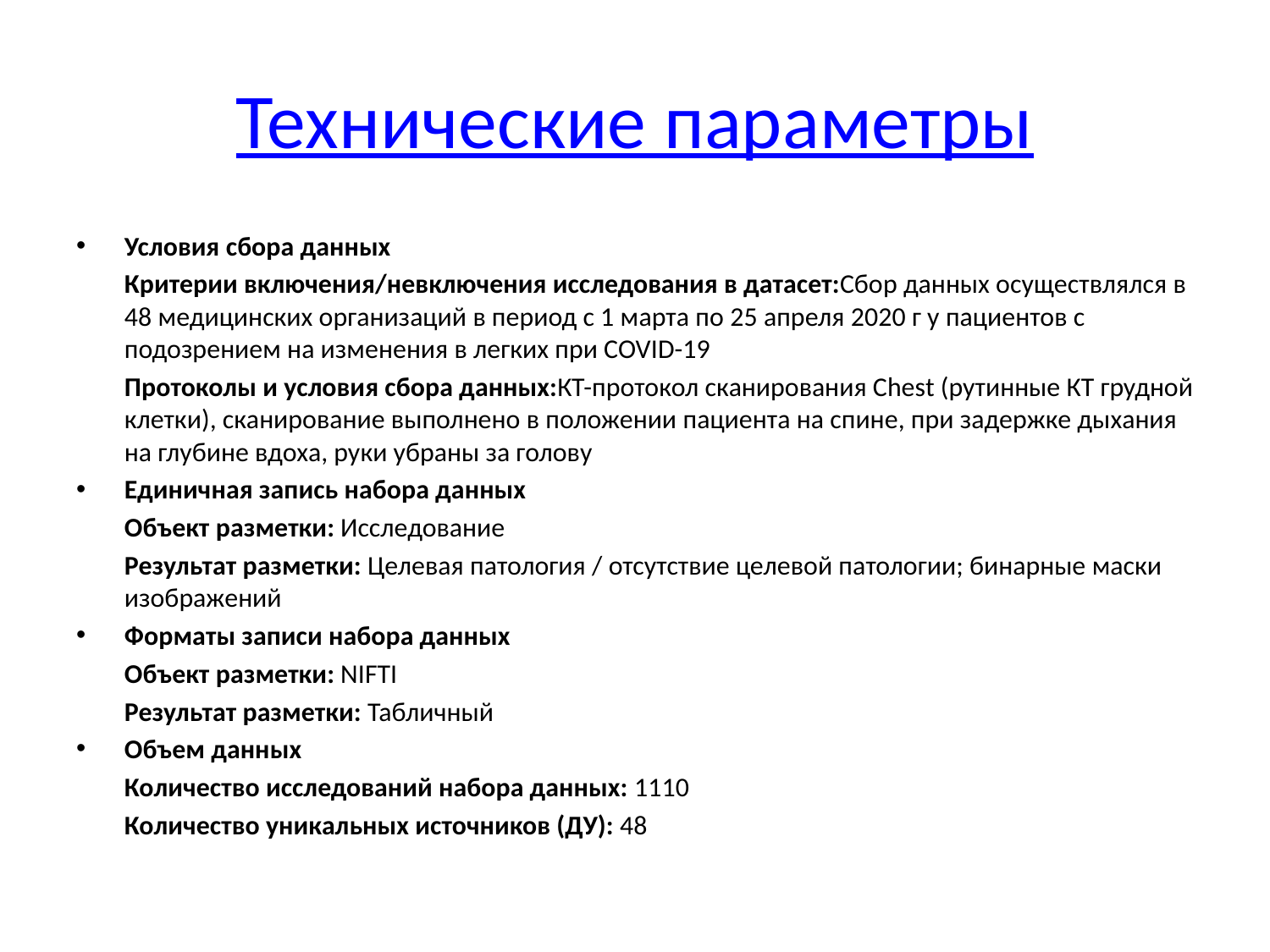

# Технические параметры
Условия сбора данных
	Критерии включения/невключения исследования в датасет:Сбор данных осуществлялся в 48 медицинских организаций в период с 1 марта по 25 апреля 2020 г у пациентов с подозрением на изменения в легких при COVID-19
	Протоколы и условия сбора данных:КТ-протокол сканирования Chest (рутинные КТ грудной клетки), сканирование выполнено в положении пациента на спине, при задержке дыхания на глубине вдоха, руки убраны за голову
Единичная запись набора данных
	Объект разметки: Исследование
	Результат разметки: Целевая патология / отсутствие целевой патологии; бинарные маски изображений
Форматы записи набора данных
	Объект разметки: NIFTI
	Результат разметки: Табличный
Объем данных
	Количество исследований набора данных: 1110
	Количество уникальных источников (ДУ): 48